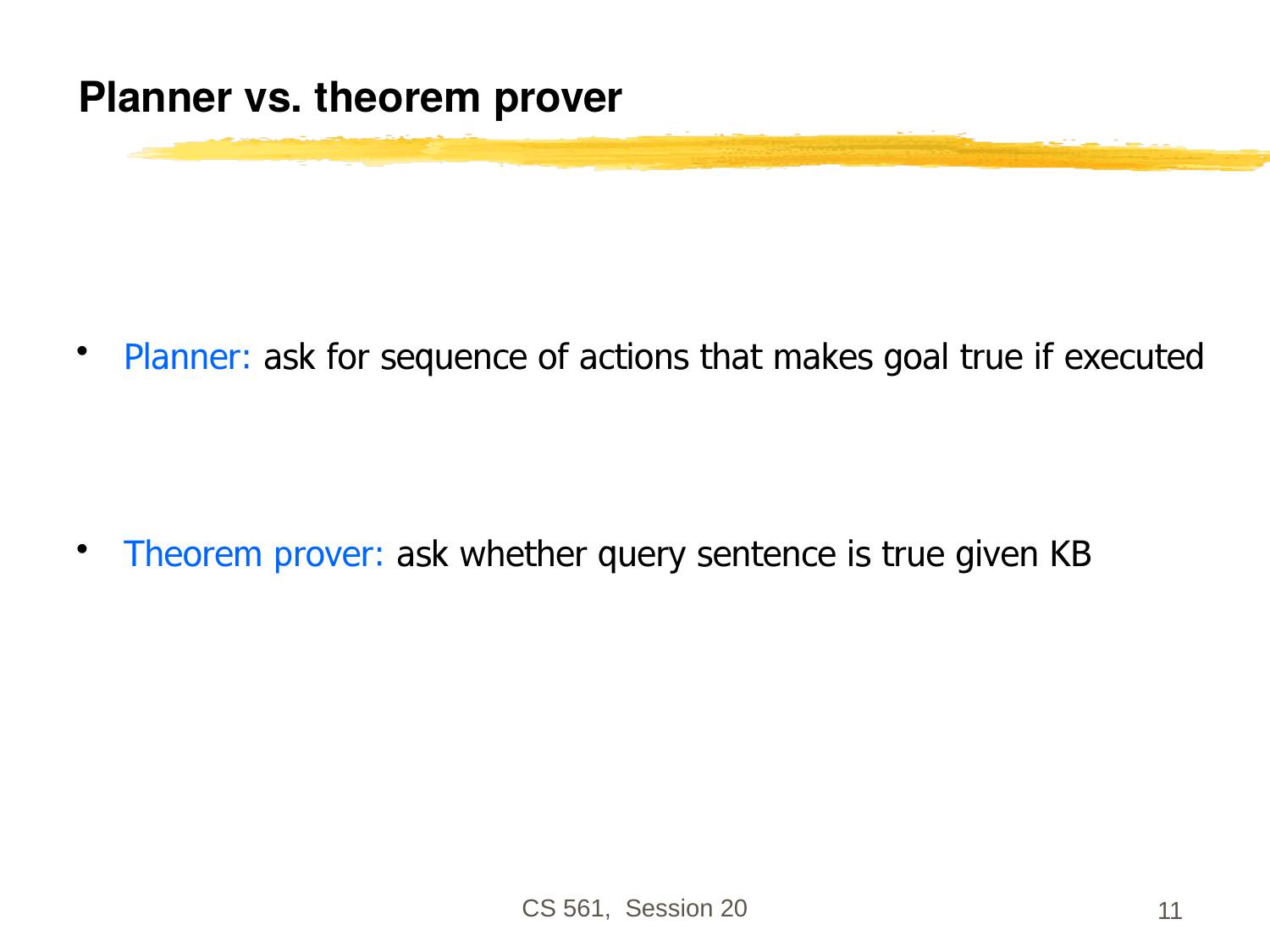

# Planner vs. theorem prover

Planner: ask for sequence of actions that makes goal true if executed

Theorem prover: ask whether query sentence is true given KB
CS 561,  Session 20
11